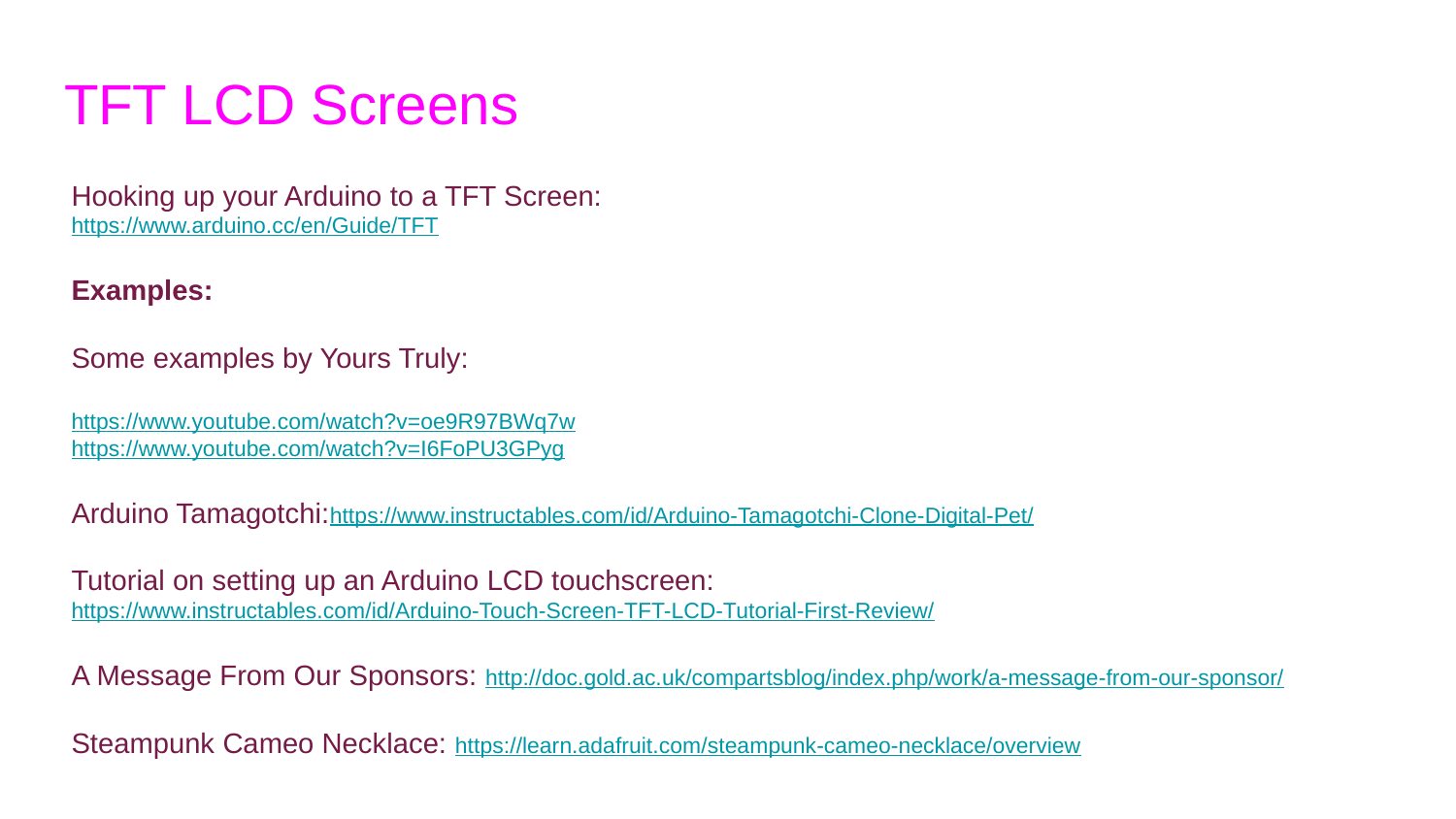

TFT LCD Screens
Hooking up your Arduino to a TFT Screen:
https://www.arduino.cc/en/Guide/TFT

Examples:

Some examples by Yours Truly:

https://www.youtube.com/watch?v=oe9R97BWq7w
https://www.youtube.com/watch?v=I6FoPU3GPyg

Arduino Tamagotchi:https://www.instructables.com/id/Arduino-Tamagotchi-Clone-Digital-Pet/

Tutorial on setting up an Arduino LCD touchscreen:
https://www.instructables.com/id/Arduino-Touch-Screen-TFT-LCD-Tutorial-First-Review/

A Message From Our Sponsors: http://doc.gold.ac.uk/compartsblog/index.php/work/a-message-from-our-sponsor/

Steampunk Cameo Necklace: https://learn.adafruit.com/steampunk-cameo-necklace/overview